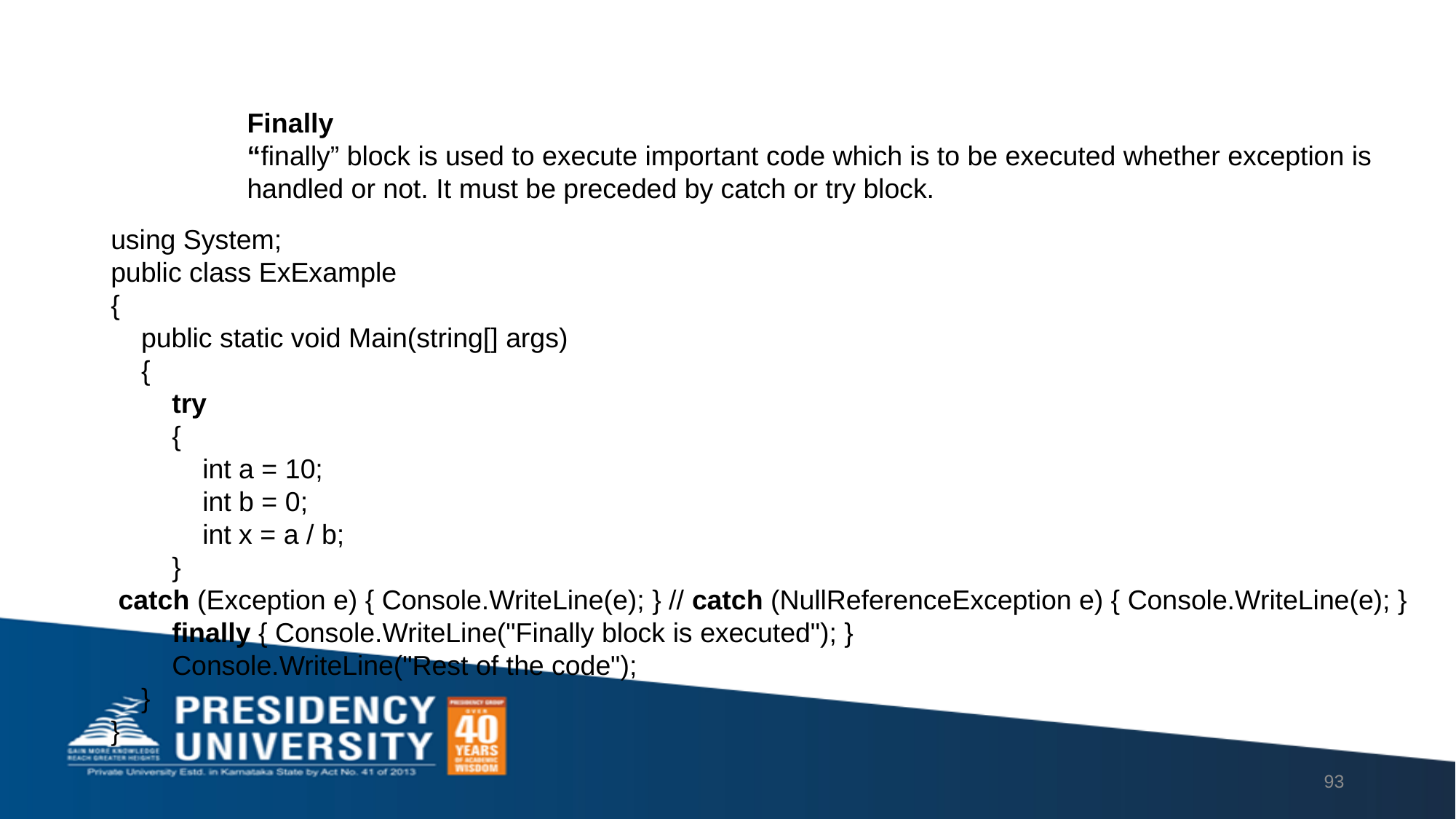

Finally
“finally” block is used to execute important code which is to be executed whether exception is handled or not. It must be preceded by catch or try block.

using System;
public class ExExample
{
    public static void Main(string[] args)
    {
        try
        {
            int a = 10;
            int b = 0;
            int x = a / b;
        }
 catch (Exception e) { Console.WriteLine(e); } // catch (NullReferenceException e) { Console.WriteLine(e); }
        finally { Console.WriteLine("Finally block is executed"); }
        Console.WriteLine("Rest of the code");
    }
}
93